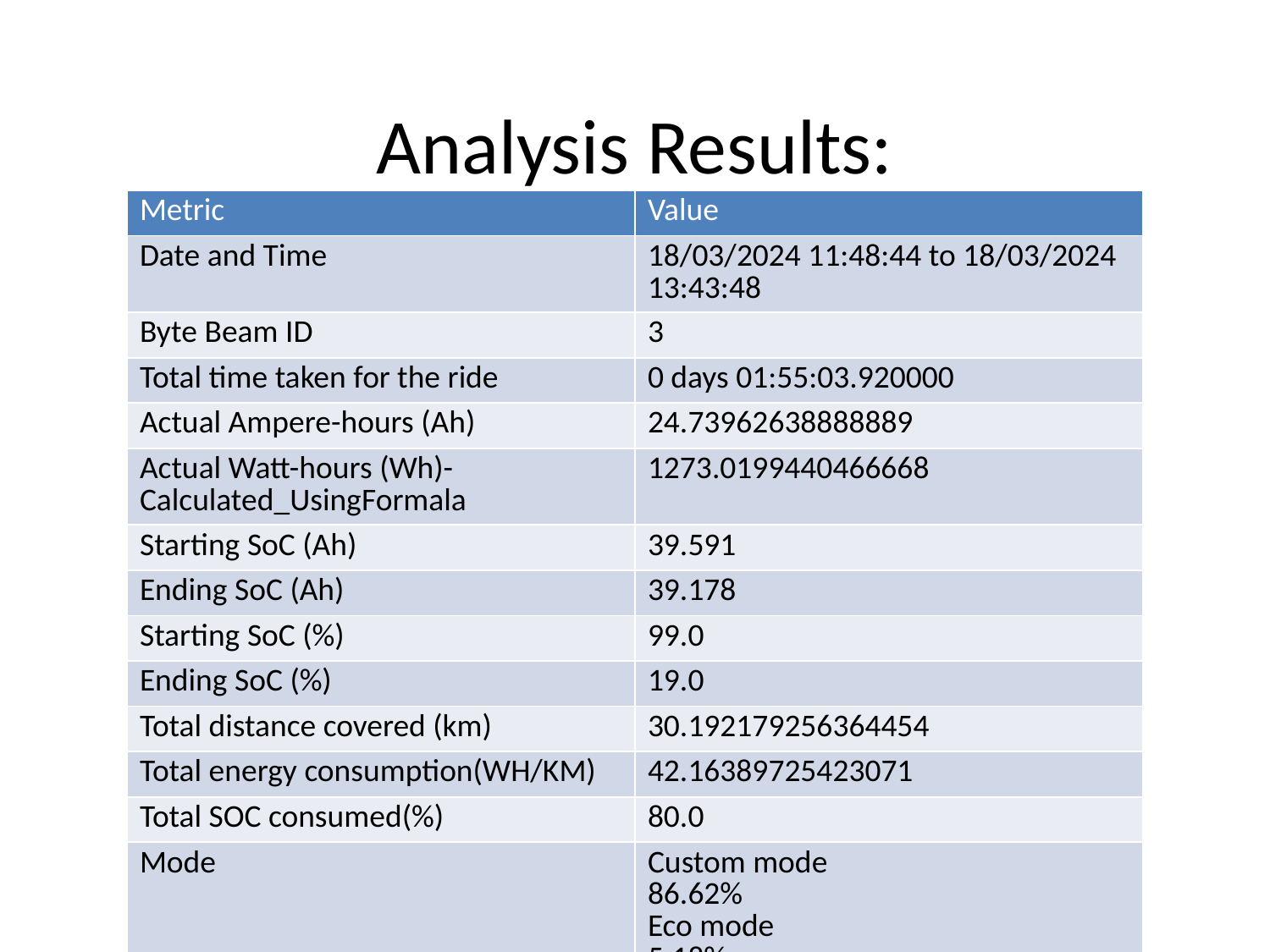

# Analysis Results:
| Metric | Value |
| --- | --- |
| Date and Time | 18/03/2024 11:48:44 to 18/03/2024 13:43:48 |
| Byte Beam ID | 3 |
| Total time taken for the ride | 0 days 01:55:03.920000 |
| Actual Ampere-hours (Ah) | 24.73962638888889 |
| Actual Watt-hours (Wh)- Calculated\_UsingFormala | 1273.0199440466668 |
| Starting SoC (Ah) | 39.591 |
| Ending SoC (Ah) | 39.178 |
| Starting SoC (%) | 99.0 |
| Ending SoC (%) | 19.0 |
| Total distance covered (km) | 30.192179256364454 |
| Total energy consumption(WH/KM) | 42.16389725423071 |
| Total SOC consumed(%) | 80.0 |
| Mode | Custom mode 86.62% Eco mode 5.18% Sports mode 0.33% |